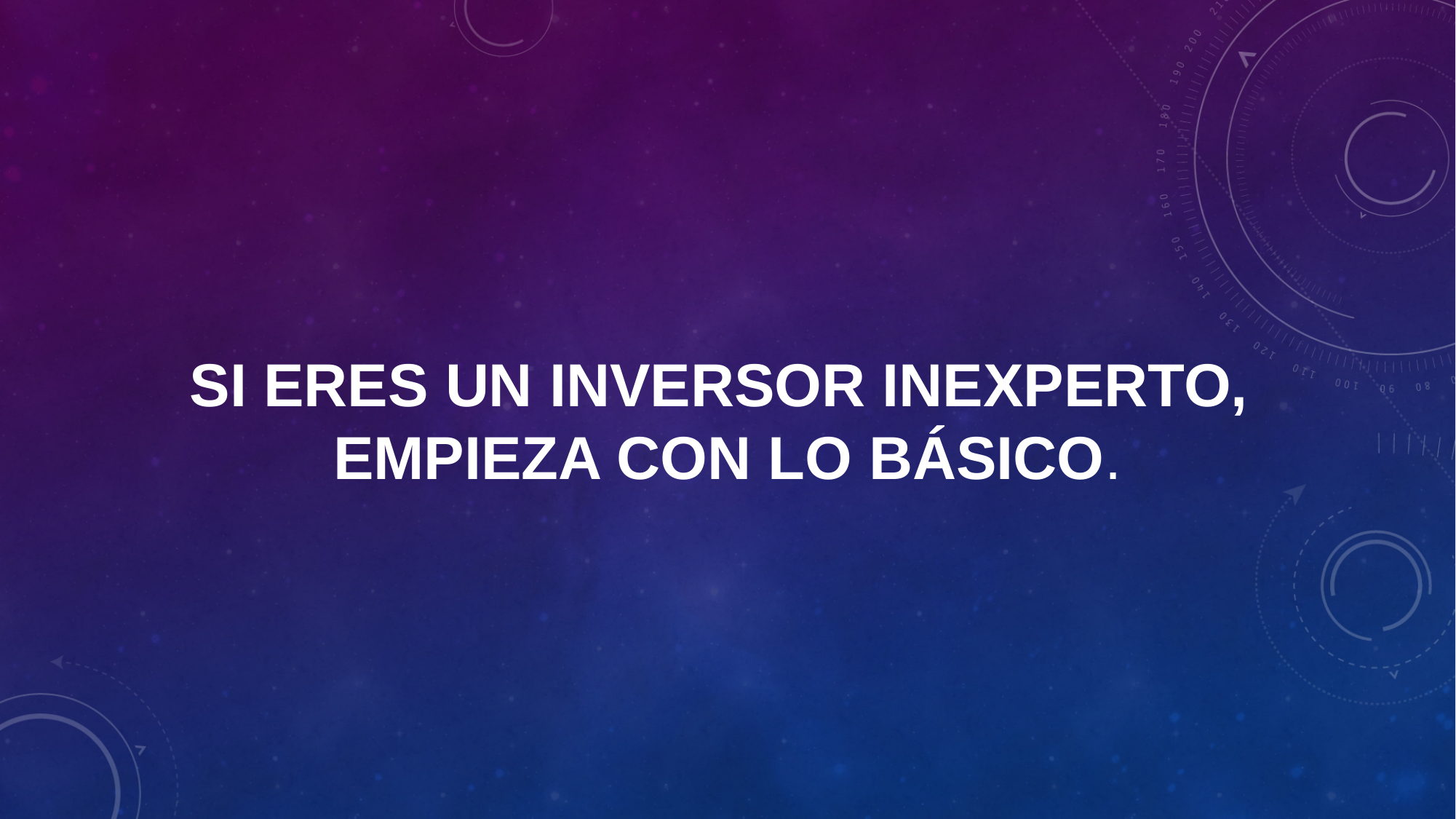

# Si eres un inversor inexperto, empieza con lo básico.